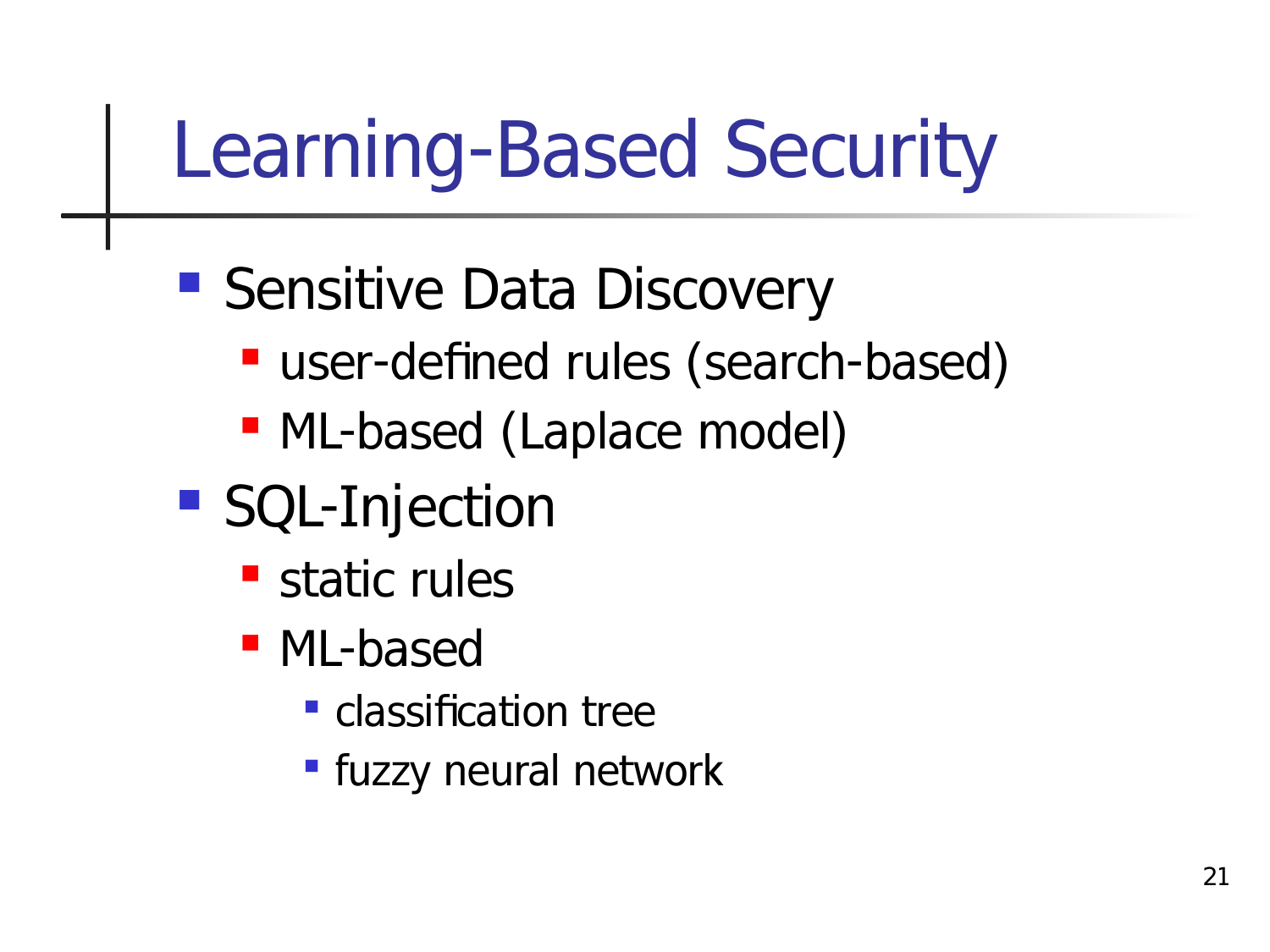

# Learning-Based Security
Sensitive Data Discovery
user-defined rules (search-based)
ML-based (Laplace model)
SQL-Injection
static rules
ML-based
classification tree
fuzzy neural network

21